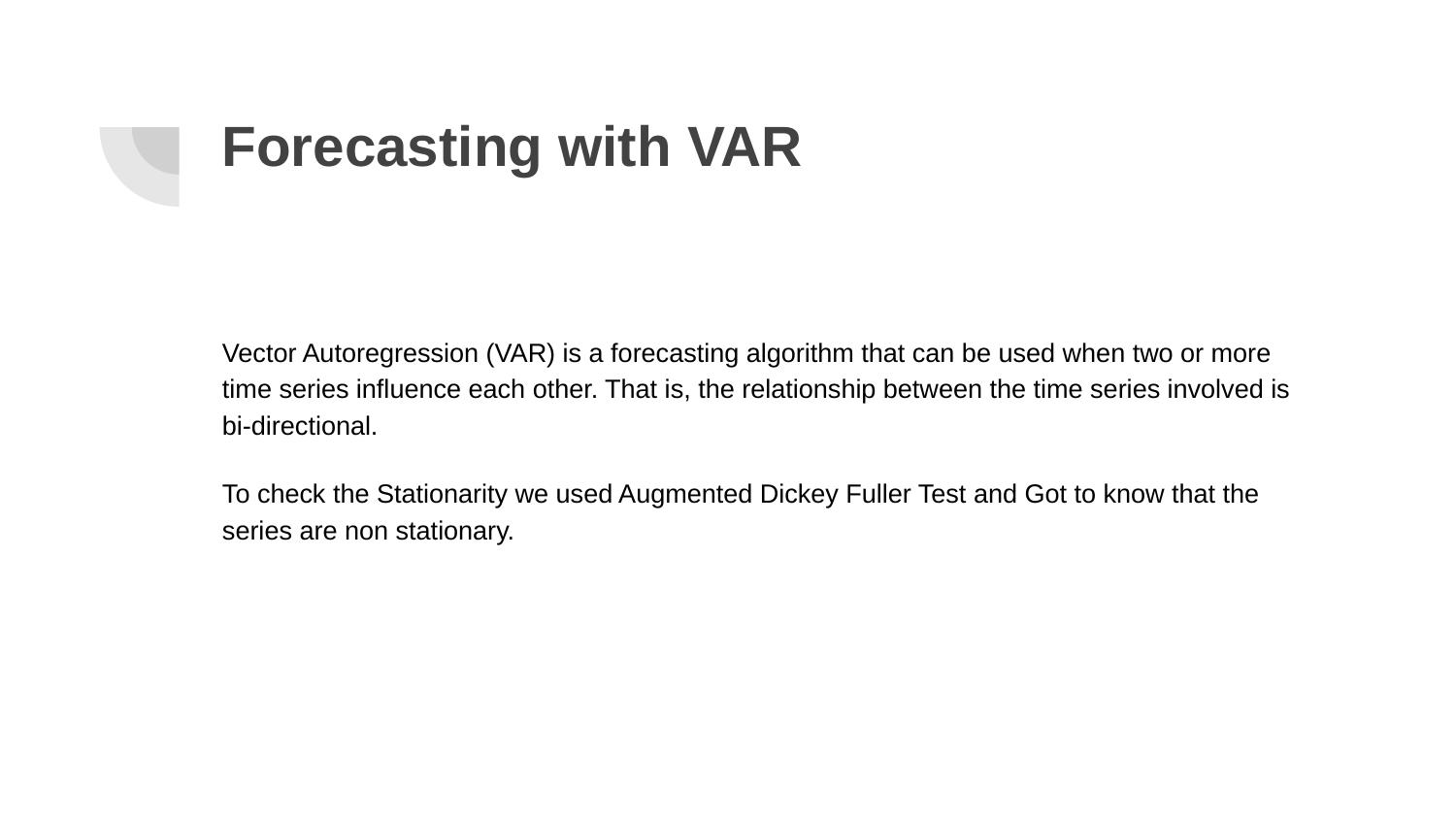

# Forecasting with VAR
Vector Autoregression (VAR) is a forecasting algorithm that can be used when two or more time series influence each other. That is, the relationship between the time series involved is bi-directional.
To check the Stationarity we used Augmented Dickey Fuller Test and Got to know that the series are non stationary.